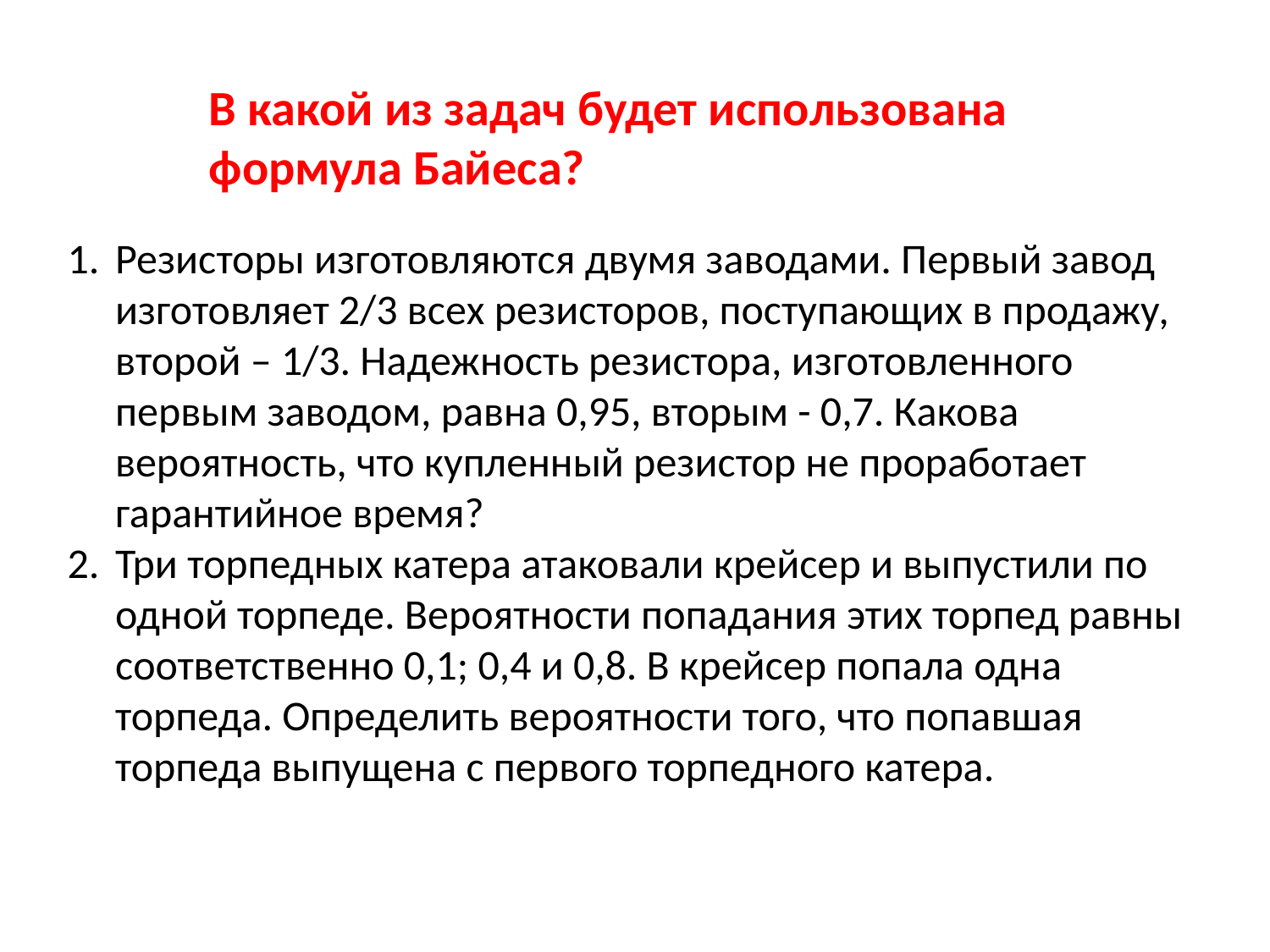

В какой из задач будет использована формула Байеса?

Резисторы изготовляются двумя заводами. Первый завод изготовляет 2/3 всех резисторов, поступающих в продажу, второй – 1/3. Надежность резистора, изготовленного первым заводом, равна 0,95, вторым - 0,7. Какова вероятность, что купленный резистор не проработает гарантийное время?
Три торпедных катера атаковали крейсер и выпустили по одной торпеде. Вероятности попадания этих торпед равны соответственно 0,1; 0,4 и 0,8. В крейсер попала одна торпеда. Определить вероятности того, что попавшая торпеда выпущена с первого торпедного катера.